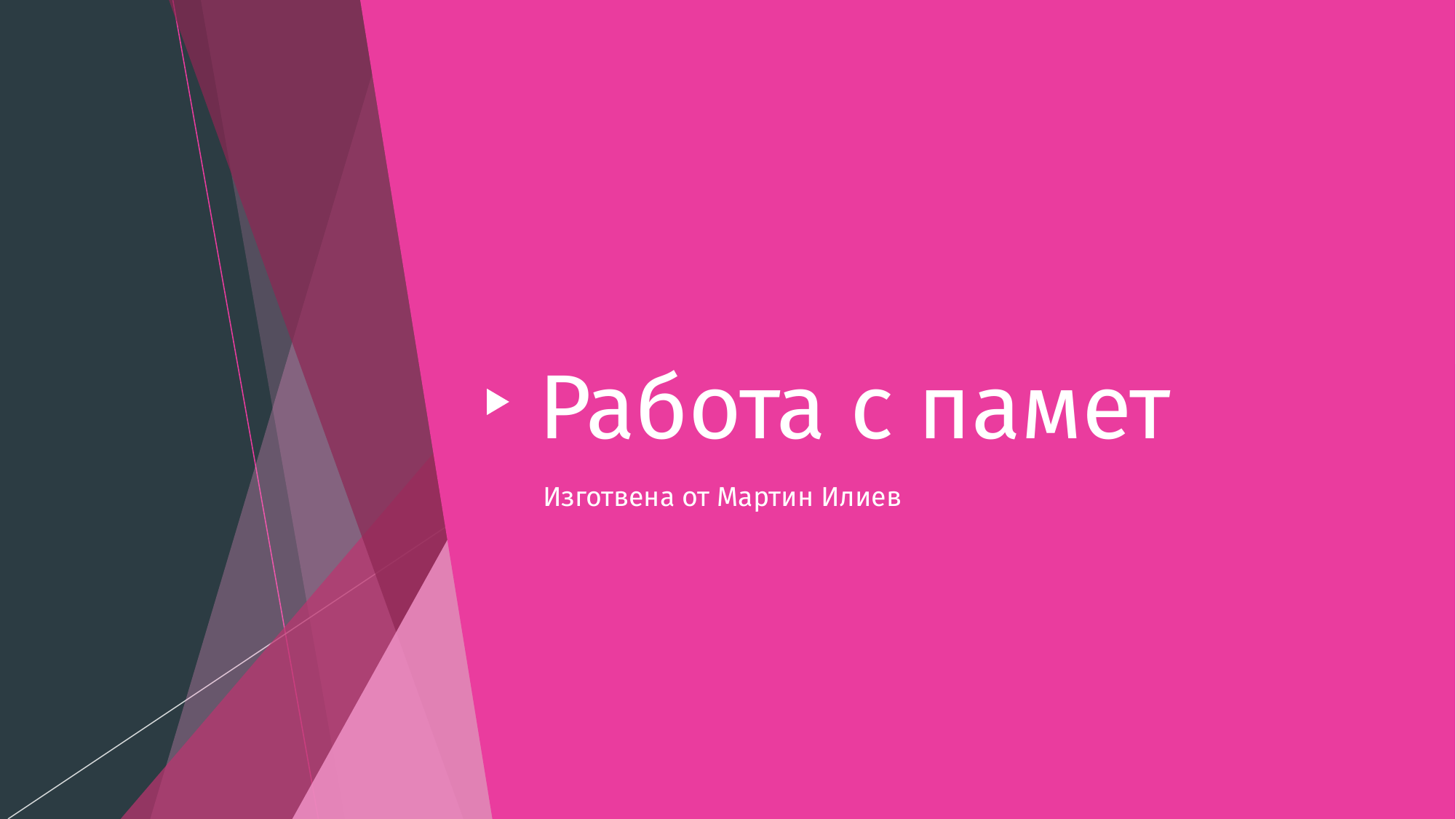

# Работа с памет

Изготвена от Мартин Илиев